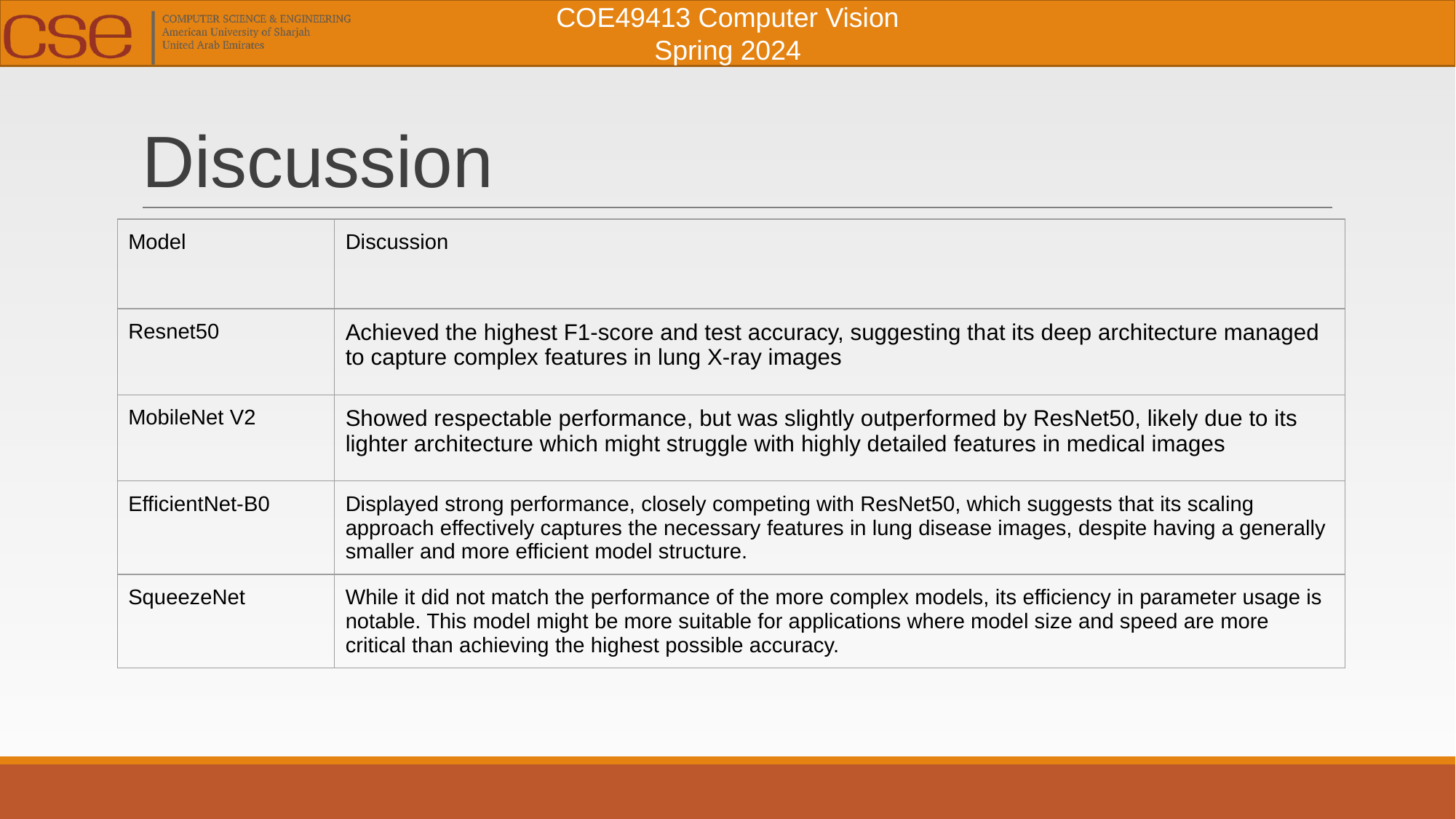

# Discussion
| Model | Discussion |
| --- | --- |
| Resnet50 | Achieved the highest F1-score and test accuracy, suggesting that its deep architecture managed to capture complex features in lung X-ray images |
| MobileNet V2 | Showed respectable performance, but was slightly outperformed by ResNet50, likely due to its lighter architecture which might struggle with highly detailed features in medical images |
| EfficientNet-B0 | Displayed strong performance, closely competing with ResNet50, which suggests that its scaling approach effectively captures the necessary features in lung disease images, despite having a generally smaller and more efficient model structure. |
| SqueezeNet | While it did not match the performance of the more complex models, its efficiency in parameter usage is notable. This model might be more suitable for applications where model size and speed are more critical than achieving the highest possible accuracy. |